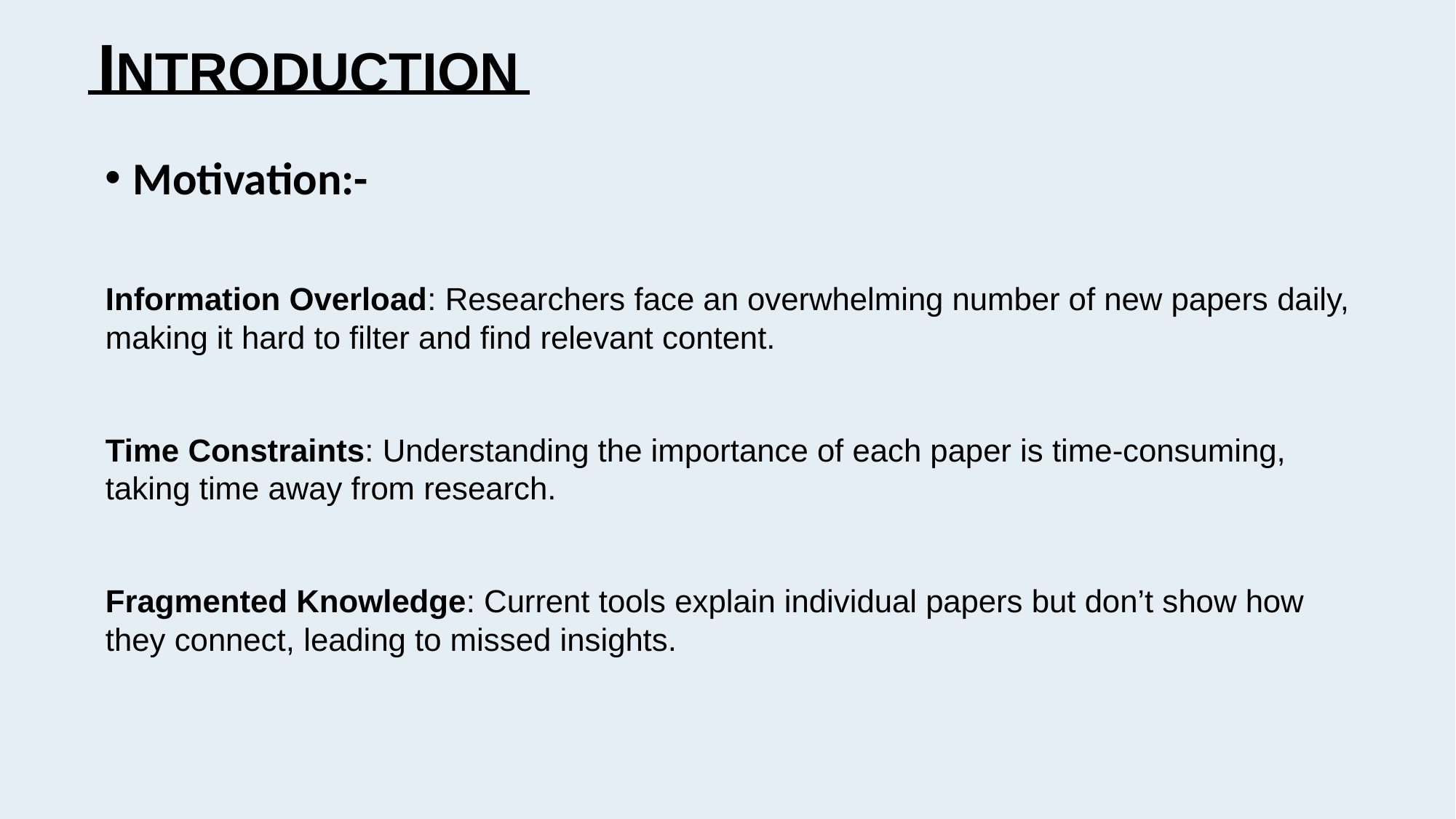

INTRODUCTION

Motivation:-

Information Overload: Researchers face an overwhelming number of new papers daily, making it hard to filter and find relevant content.

Time Constraints: Understanding the importance of each paper is time-consuming, taking time away from research.

Fragmented Knowledge: Current tools explain individual papers but don’t show how they connect, leading to missed insights.